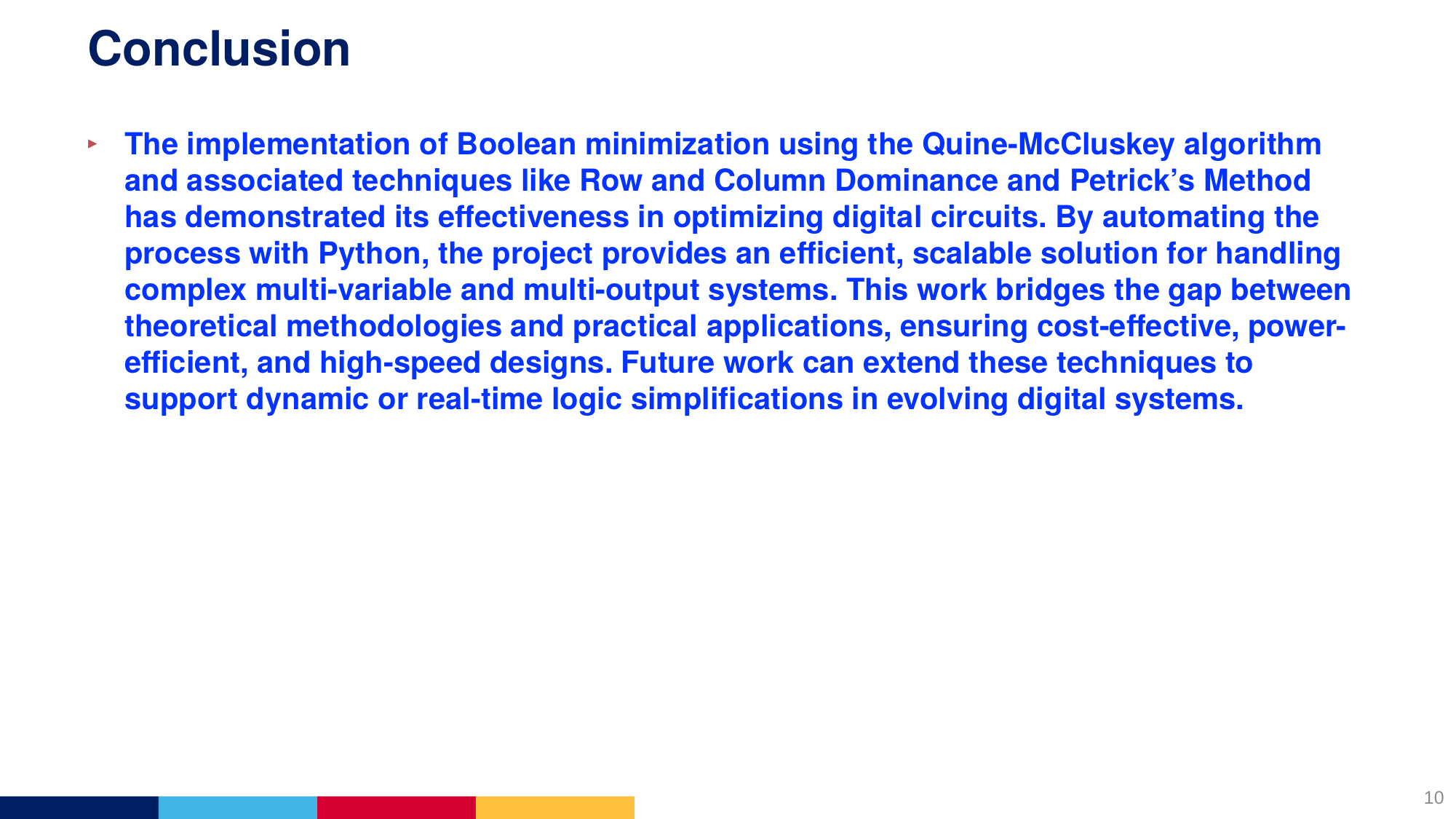

# Conclusion
The implementation of Boolean minimization using the Quine-McCluskey algorithm and associated techniques like Row and Column Dominance and Petrick’s Method has demonstrated its effectiveness in optimizing digital circuits. By automating the process with Python, the project provides an efficient, scalable solution for handling complex multi-variable and multi-output systems. This work bridges the gap between theoretical methodologies and practical applications, ensuring cost-effective, power-efficient, and high-speed designs. Future work can extend these techniques to support dynamic or real-time logic simplifications in evolving digital systems.
10